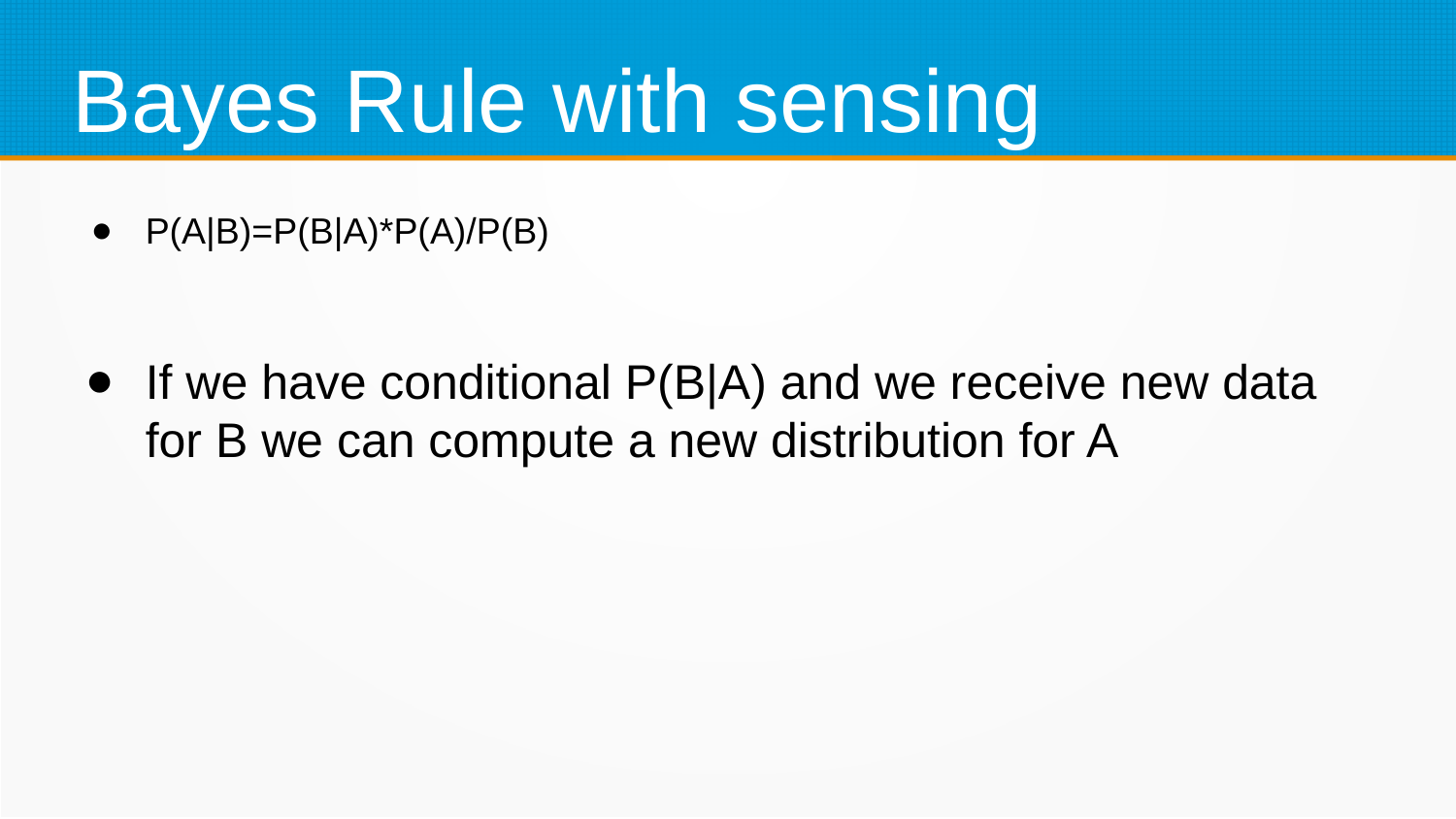

Bayes Rule with sensing
P(A|B)=P(B|A)*P(A)/P(B)

If we have conditional P(B|A) and we receive new data for B we can compute a new distribution for A